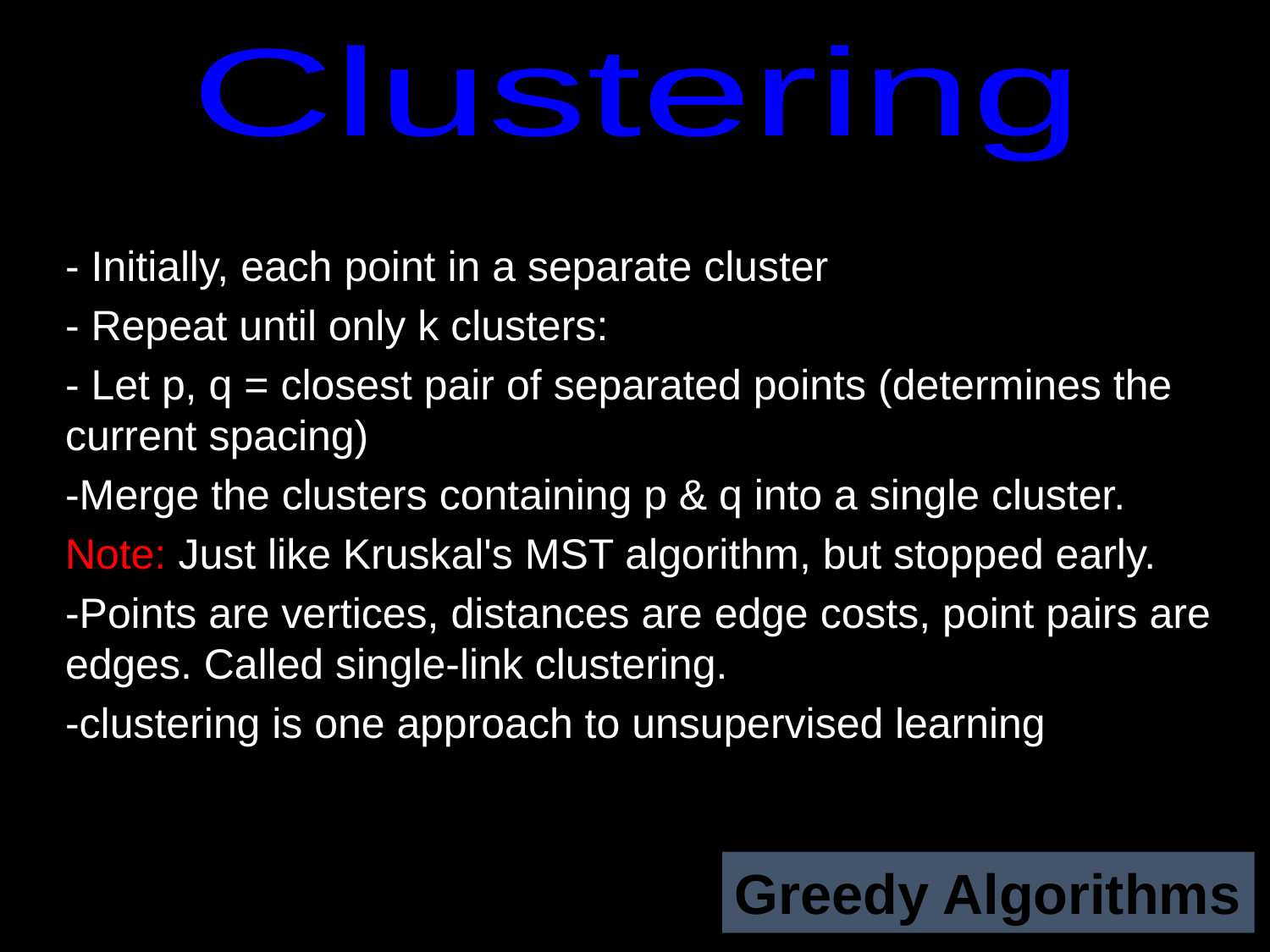

Clustering
- Initially, each point in a separate cluster
- Repeat until only k clusters:
- Let p, q = closest pair of separated points (determines the current spacing)
-Merge the clusters containing p & q into a single cluster.
Note: Just like Kruskal's MST algorithm, but stopped early.
-Points are vertices, distances are edge costs, point pairs are edges. Called single-link clustering.
-clustering is one approach to unsupervised learning